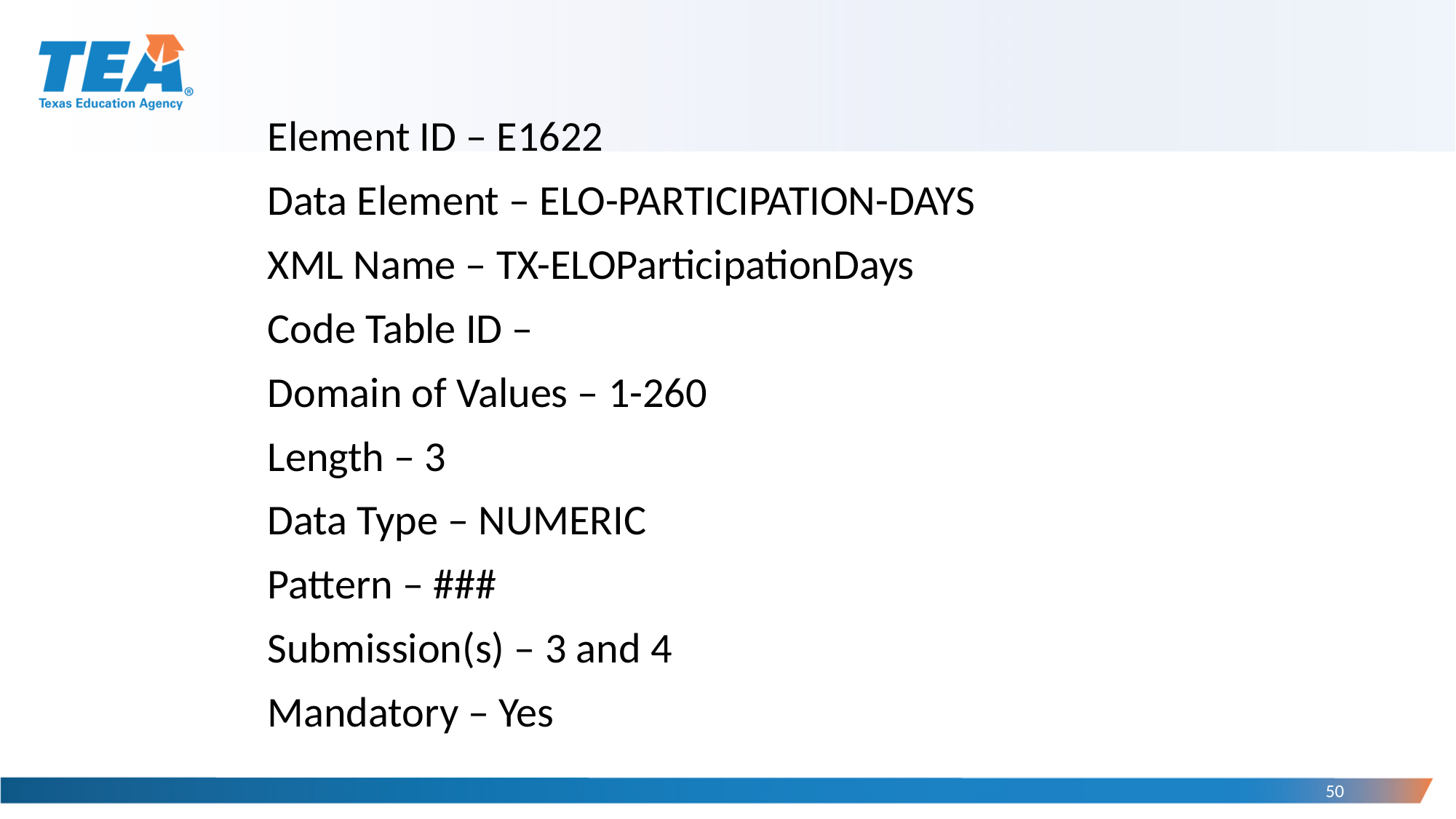

# SB 1404 Student Data Collection Changes for 2019-2020
Element ID – E1622
Data Element – ELO-PARTICIPATION-DAYS
XML Name – TX-ELOParticipationDays
Code Table ID –
Domain of Values – 1-260
Length – 3
Data Type – NUMERIC
Pattern – ###
Submission(s) – 3 and 4
Mandatory – Yes
50